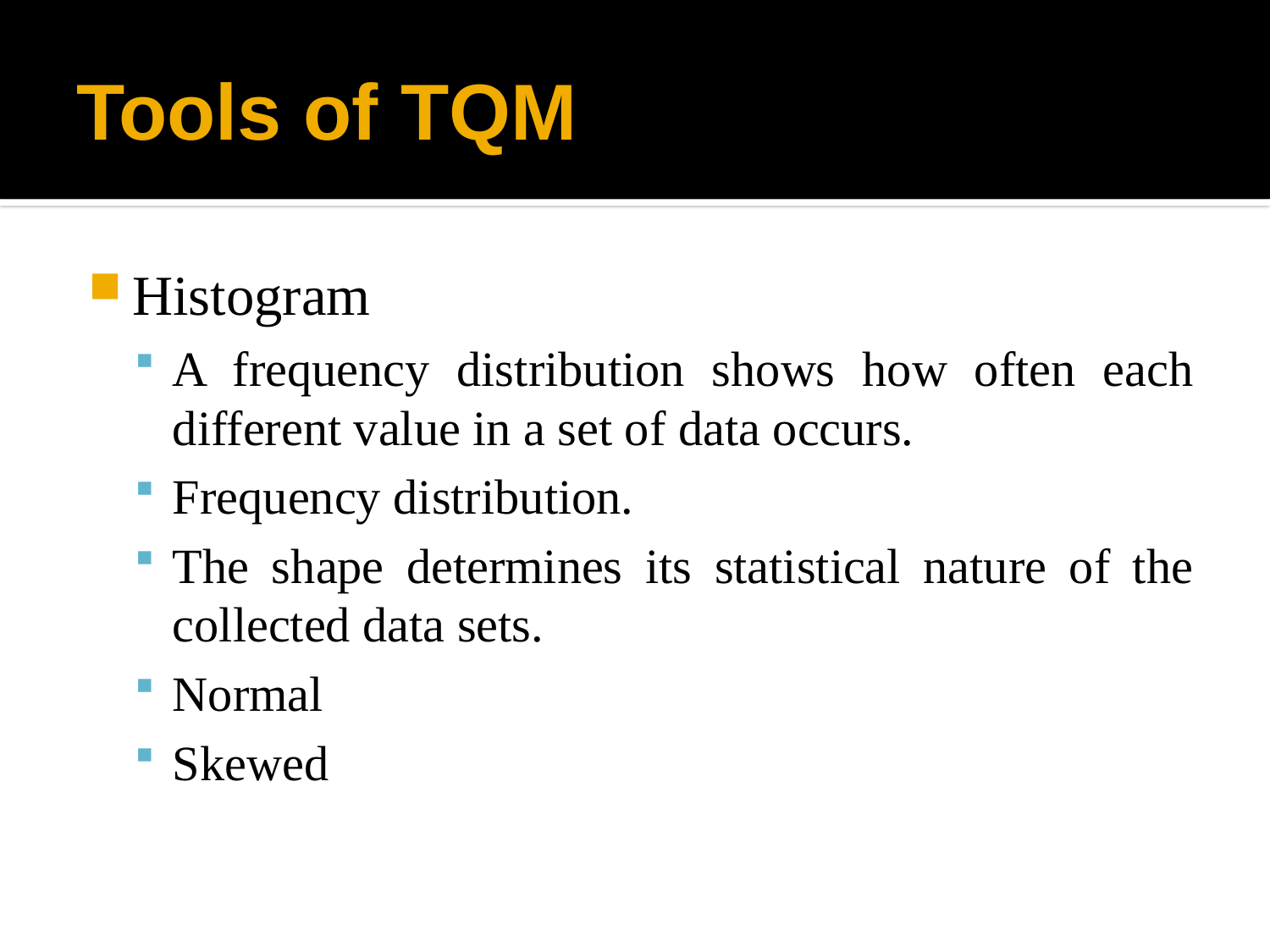

# Tools of TQM
Histogram
A frequency distribution shows how often each different value in a set of data occurs.
Frequency distribution.
The shape determines its statistical nature of the collected data sets.
Normal
Skewed